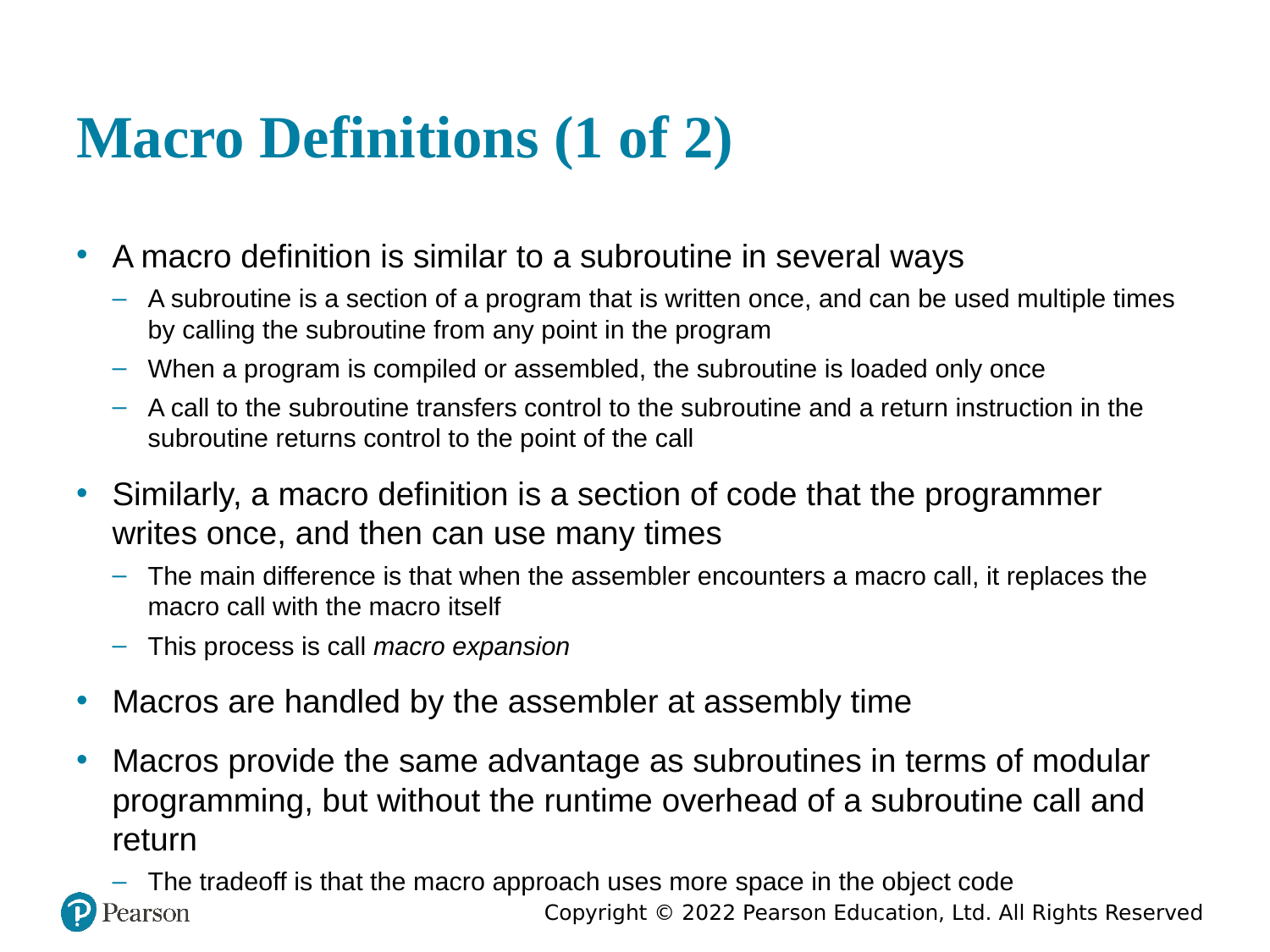

# Macro Definitions (1 of 2)
A macro definition is similar to a subroutine in several ways
A subroutine is a section of a program that is written once, and can be used multiple times by calling the subroutine from any point in the program
When a program is compiled or assembled, the subroutine is loaded only once
A call to the subroutine transfers control to the subroutine and a return instruction in the subroutine returns control to the point of the call
Similarly, a macro definition is a section of code that the programmer writes once, and then can use many times
The main difference is that when the assembler encounters a macro call, it replaces the macro call with the macro itself
This process is call macro expansion
Macros are handled by the assembler at assembly time
Macros provide the same advantage as subroutines in terms of modular programming, but without the runtime overhead of a subroutine call and return
The tradeoff is that the macro approach uses more space in the object code